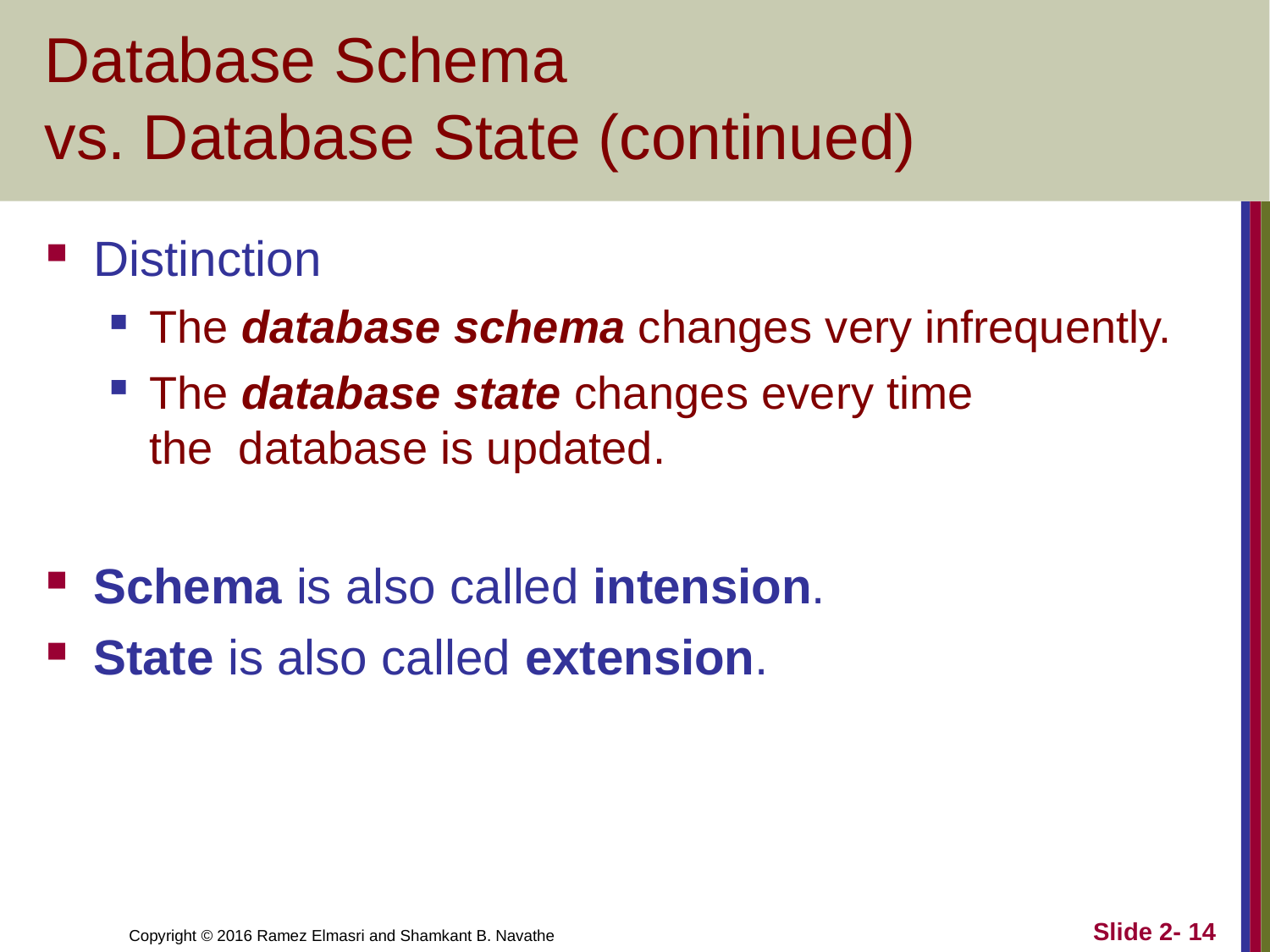

# Database Schema
vs. Database State (continued)
Distinction
The database schema changes very infrequently.
The database state changes every time the  database is updated.

Schema is also called intension.
State is also called extension.
Slide 2- 14
Copyright © 2016 Ramez Elmasri and Shamkant B. Navathe